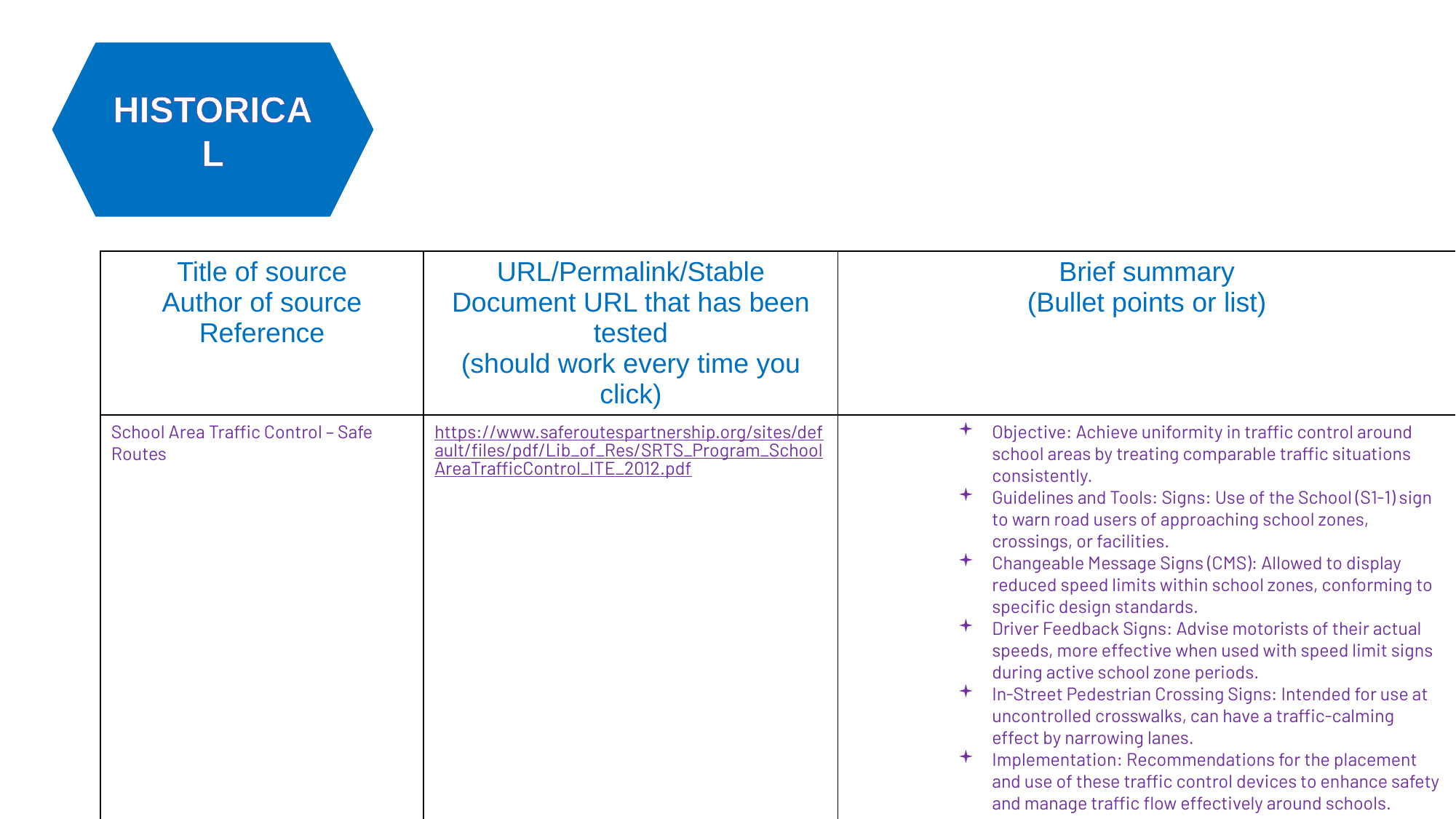

HISTORICAL
| Title of source Author of source Reference | URL/Permalink/Stable Document URL that has been tested (should work every time you click) | Brief summary (Bullet points or list) |
| --- | --- | --- |
| School Area Traffic Control – Safe Routes | https://www.saferoutespartnership.org/sites/default/files/pdf/Lib\_of\_Res/SRTS\_Program\_SchoolAreaTrafficControl\_ITE\_2012.pdf | Objective: Achieve uniformity in traffic control around school areas by treating comparable traffic situations consistently. Guidelines and Tools: Signs: Use of the School (S1-1) sign to warn road users of approaching school zones, crossings, or facilities. Changeable Message Signs (CMS): Allowed to display reduced speed limits within school zones, conforming to specific design standards. Driver Feedback Signs: Advise motorists of their actual speeds, more effective when used with speed limit signs during active school zone periods. In-Street Pedestrian Crossing Signs: Intended for use at uncontrolled crosswalks, can have a traffic-calming effect by narrowing lanes. Implementation: Recommendations for the placement and use of these traffic control devices to enhance safety and manage traffic flow effectively around schools. |